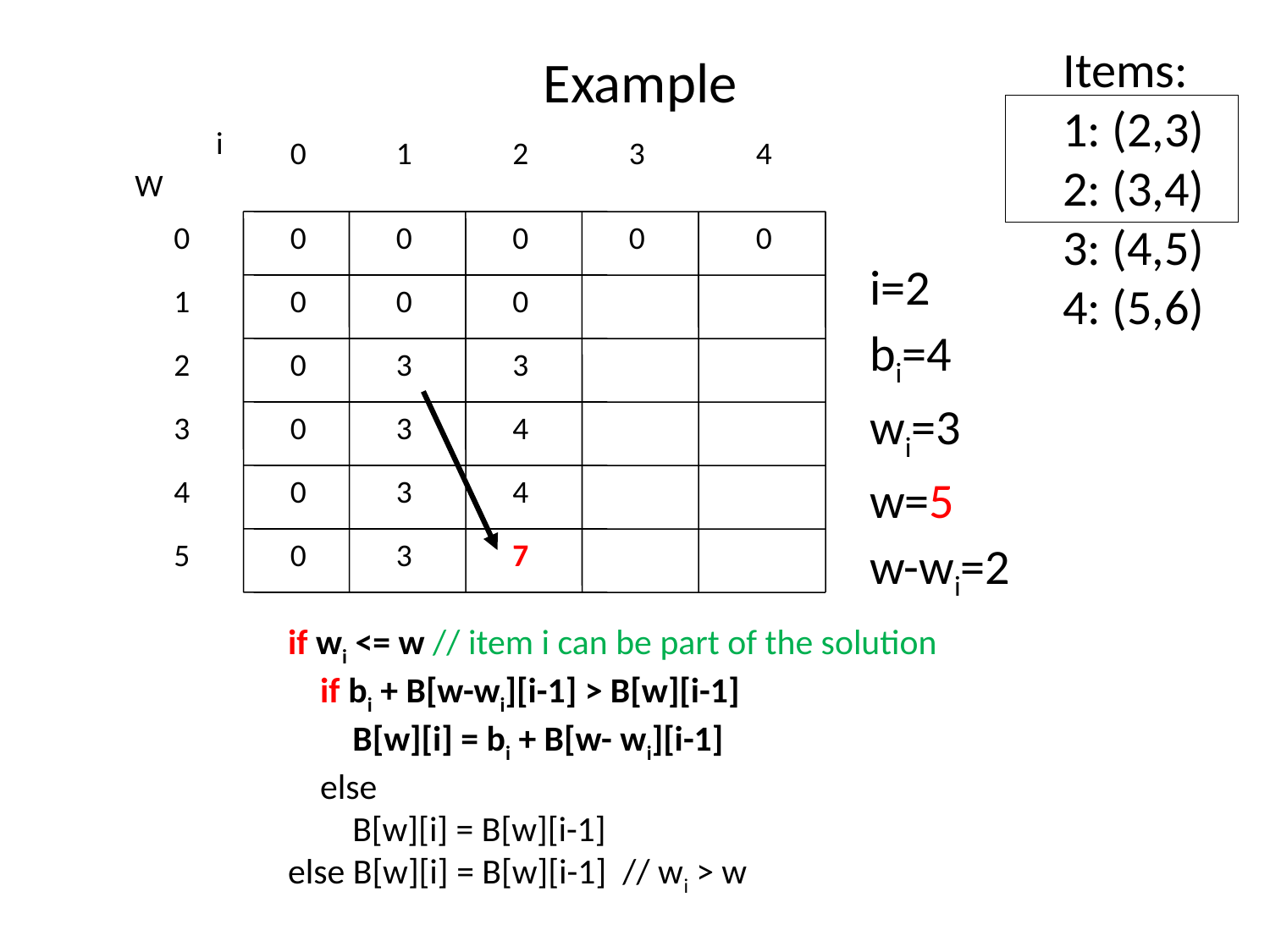

Items:
1: (2,3)
2: (3,4)
3: (4,5)
4: (5,6)
# Example

i
0
1
2
3
4
W
0

0

0

0

0

0

i=2
bi=4
wi=3
w=5
w-wi=2
1

0
0
0
2

0
3
3

3

0
3
4
4

0
3
4
5

0
3
7

    if wi <= w // item i can be part of the solution
        if bi + B[w-wi][i-1] > B[w][i-1]
            B[w][i] = bi + B[w- wi][i-1]
        else
            B[w][i] = B[w][i-1]
    else B[w][i] = B[w][i-1]  // wi > w